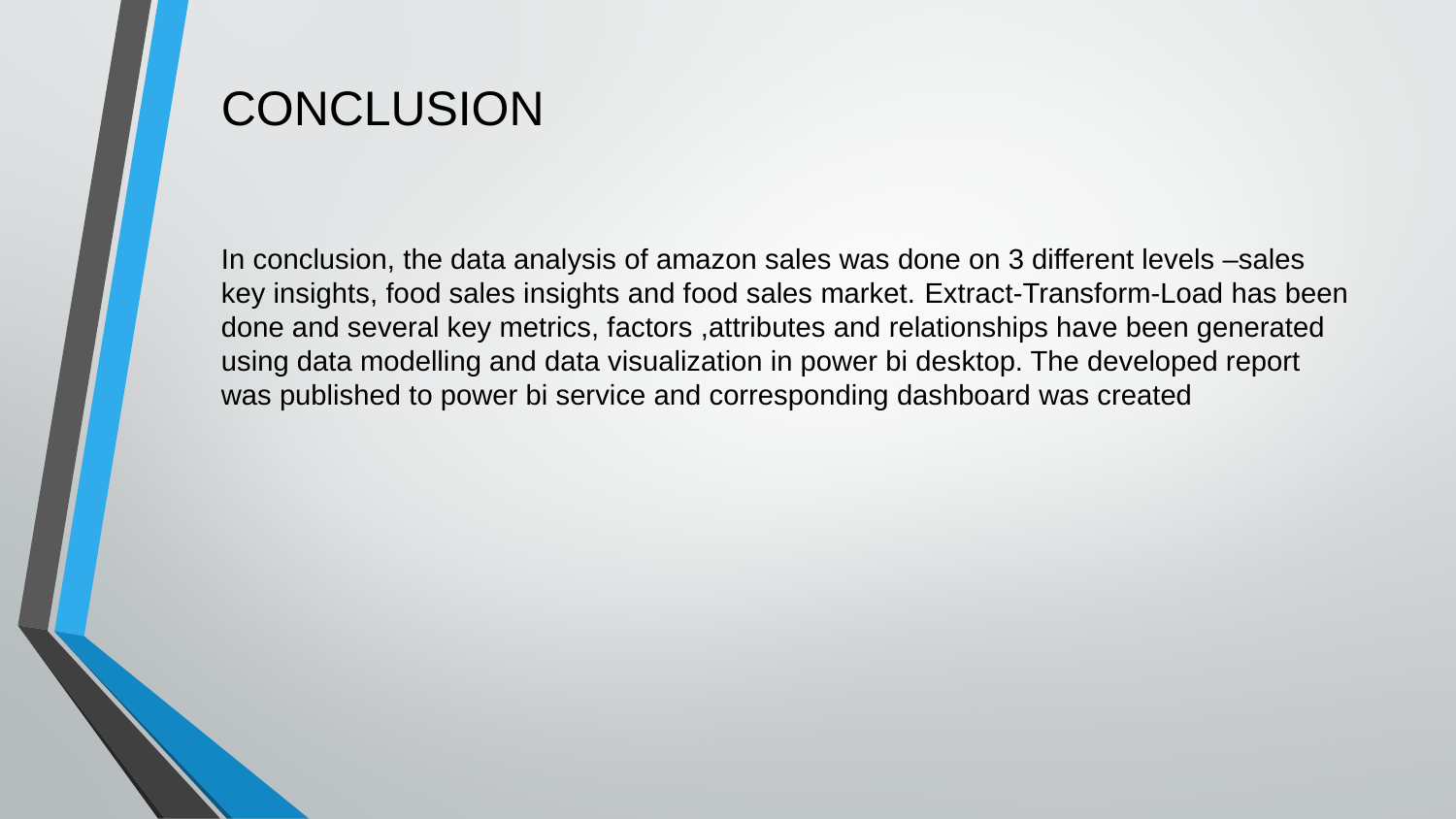

# CONCLUSION

In conclusion, the data analysis of amazon sales was done on 3 different levels –sales key insights, food sales insights and food sales market. Extract-Transform-Load has been done and several key metrics, factors ,attributes and relationships have been generated using data modelling and data visualization in power bi desktop. The developed report was published to power bi service and corresponding dashboard was created